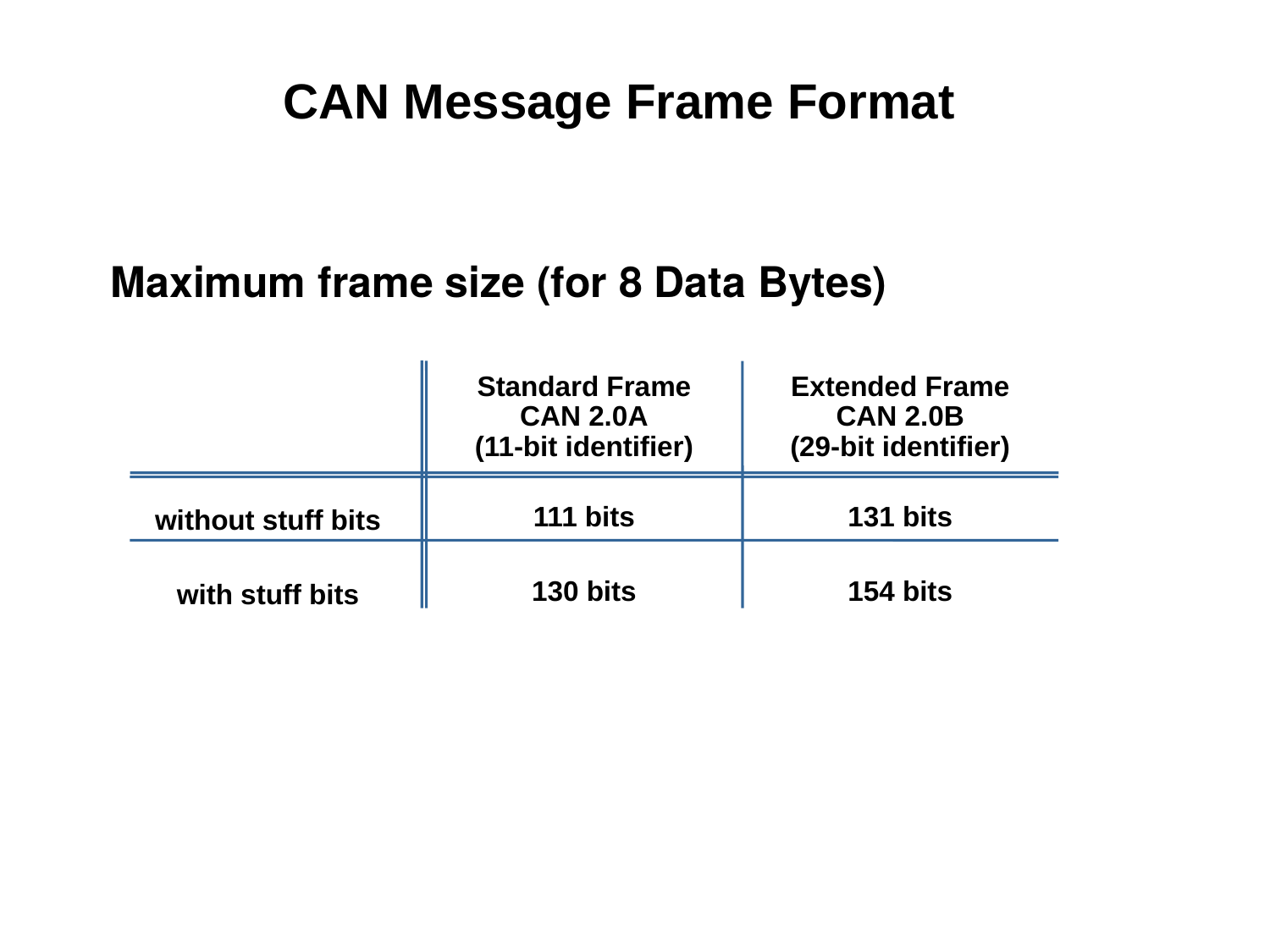

CAN Message Frame Format

Maximum frame size (for 8 Data Bytes)

without stuff bits
with stuff bits
Standard Frame
CAN 2.0A
(11-bit identifier)

111 bits
130 bits
Extended Frame
CAN 2.0B
(29-bit identifier)

131 bits
154 bits